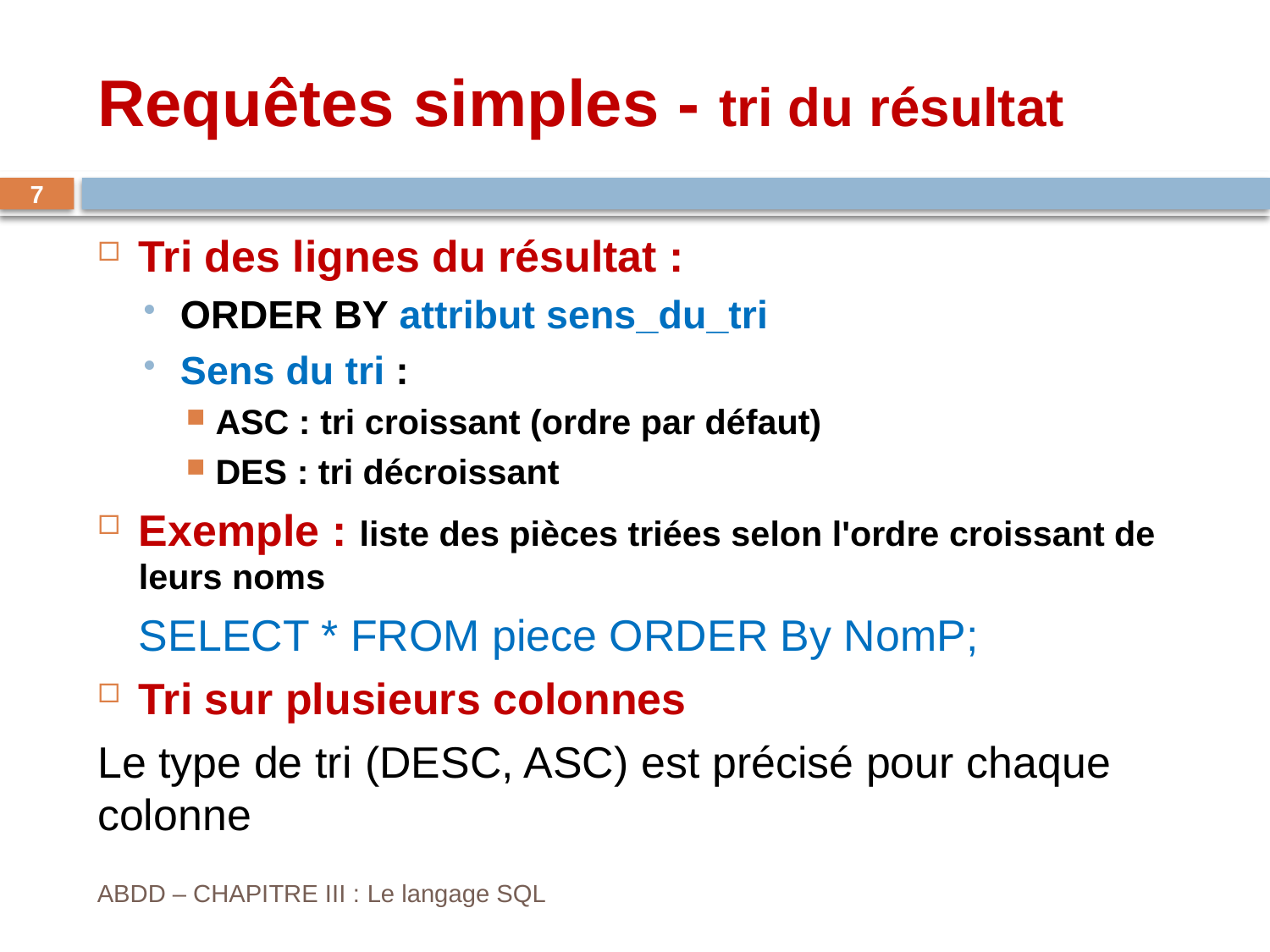

# Requêtes simples - tri du résultat
7
Tri des lignes du résultat :
ORDER BY attribut sens_du_tri
Sens du tri :
ASC : tri croissant (ordre par défaut)
DES : tri décroissant
Exemple : liste des pièces triées selon l'ordre croissant de leurs noms
	SELECT * FROM piece ORDER By NomP;
Tri sur plusieurs colonnes
Le type de tri (DESC, ASC) est précisé pour chaque colonne
ABDD – CHAPITRE III : Le langage SQL